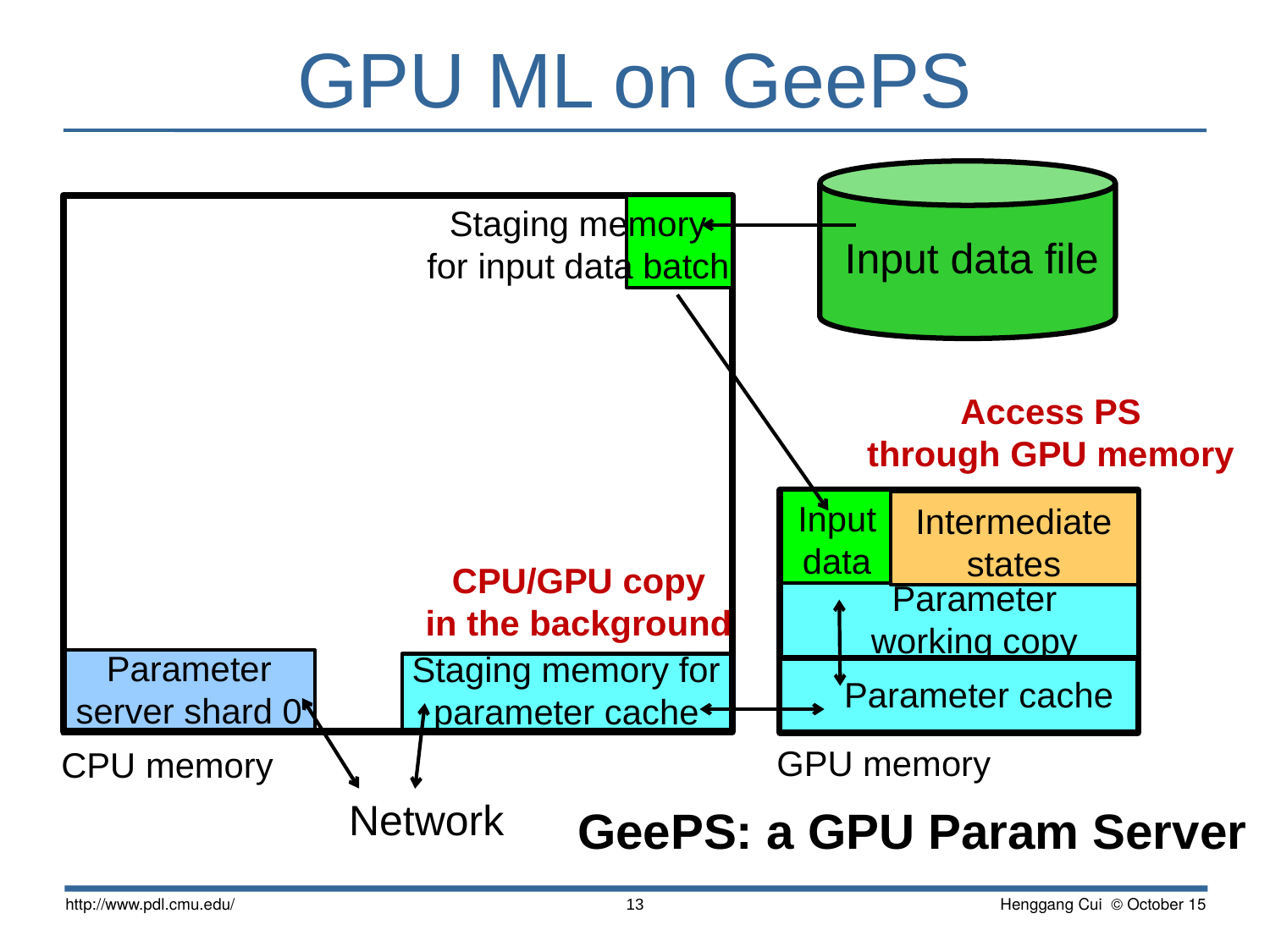

# GPU ML on GeePS

Input data file
Staging memory
for input data batch

Access PS
through GPU memory

Input
data

Intermediate
states
CPU/GPU copy
in the background
Parameter working copy

Parameter server shard 0

Staging memory for parameter cache

Parameter cache
GPU memory
CPU memory
Network
GeePS: a GPU Param Server
http://www.pdl.cmu.edu/
13
   Henggang Cui  © October 15